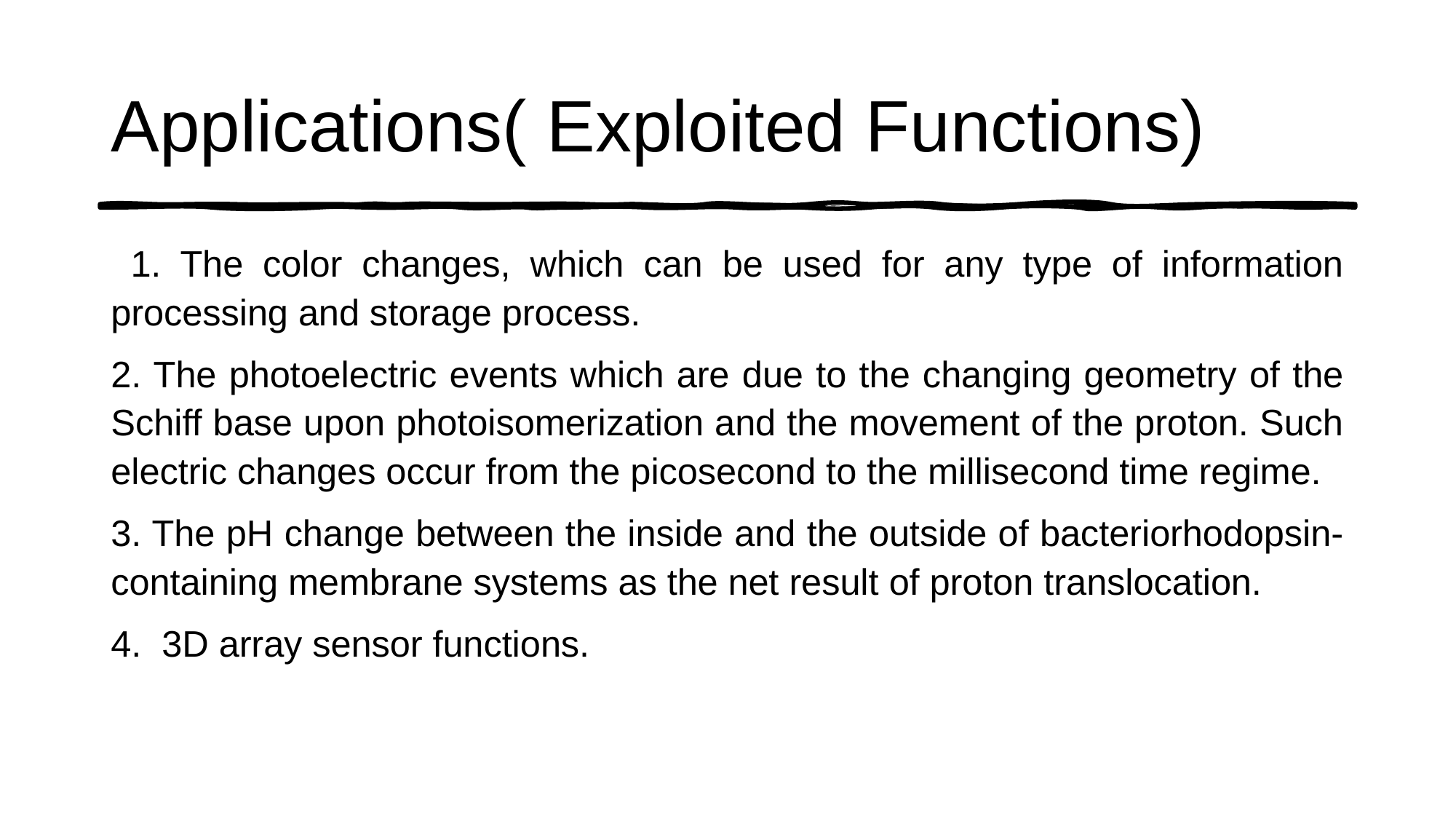

# Applications( Exploited Functions)
 1. The color changes, which can be used for any type of information processing and storage process.
2. The photoelectric events which are due to the changing geometry of the Schiff base upon photoisomerization and the movement of the proton. Such electric changes occur from the picosecond to the millisecond time regime.
3. The pH change between the inside and the outside of bacteriorhodopsin-containing membrane systems as the net result of proton translocation.
4.  3D array sensor functions.